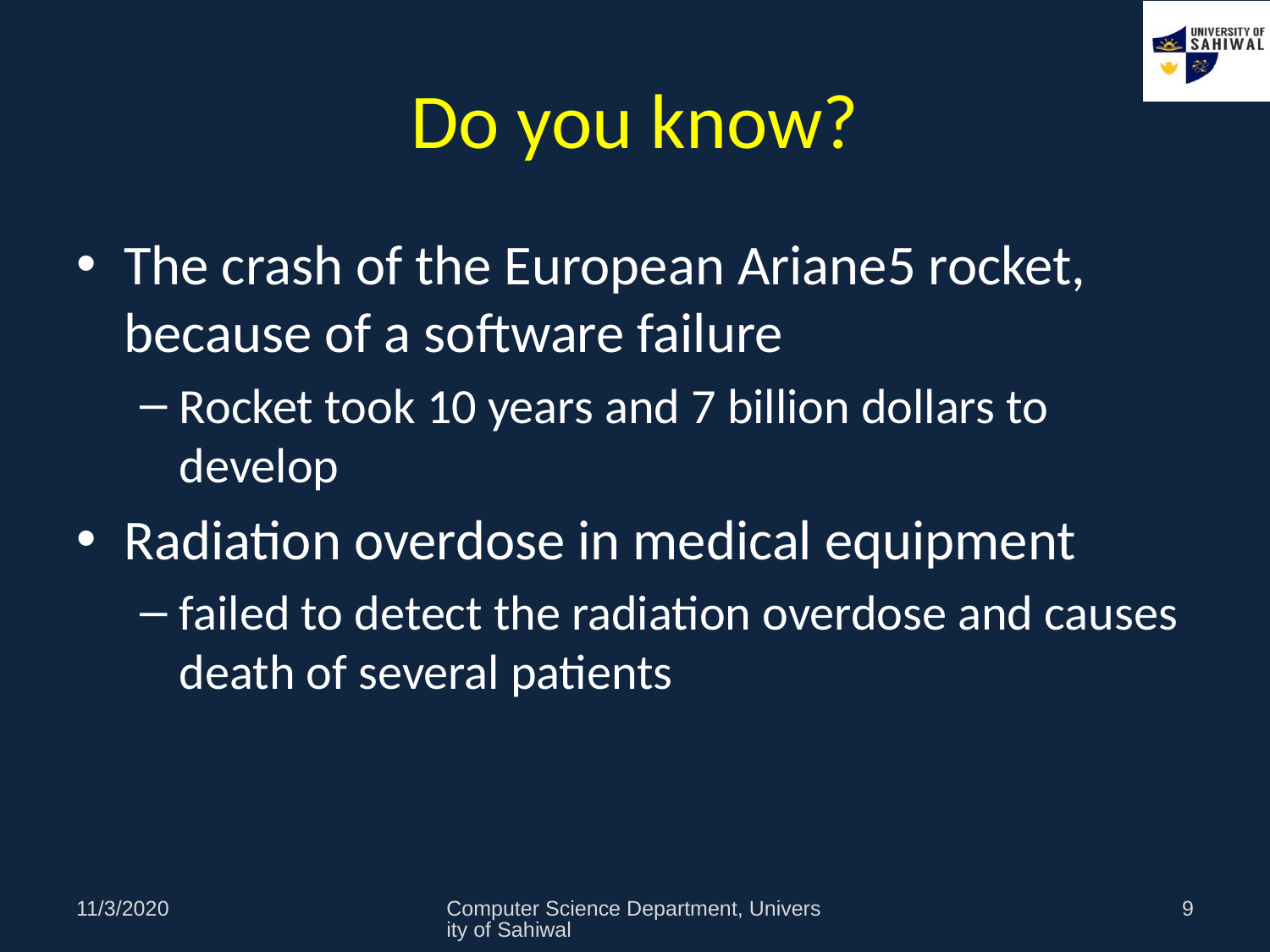

# Do you know?
The crash of the European Ariane5 rocket, because of a software failure
Rocket took 10 years and 7 billion dollars to develop
Radiation overdose in medical equipment
failed to detect the radiation overdose and causes death of several patients
11/3/2020
Computer Science Department, University of Sahiwal
9